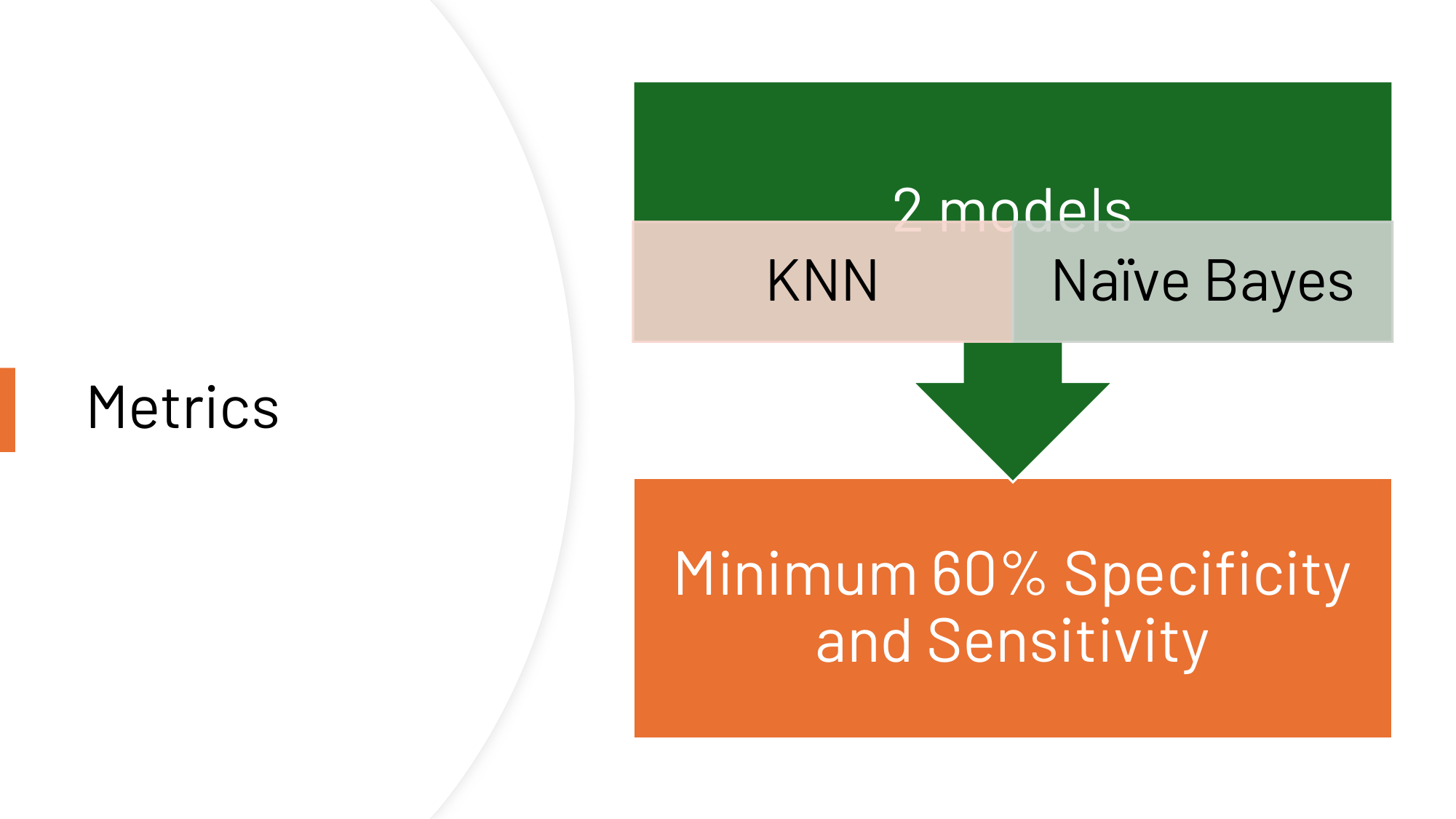

Minimum 60% Specificity and Sensitivity
2 models
KNN
Naïve Bayes
# Metrics